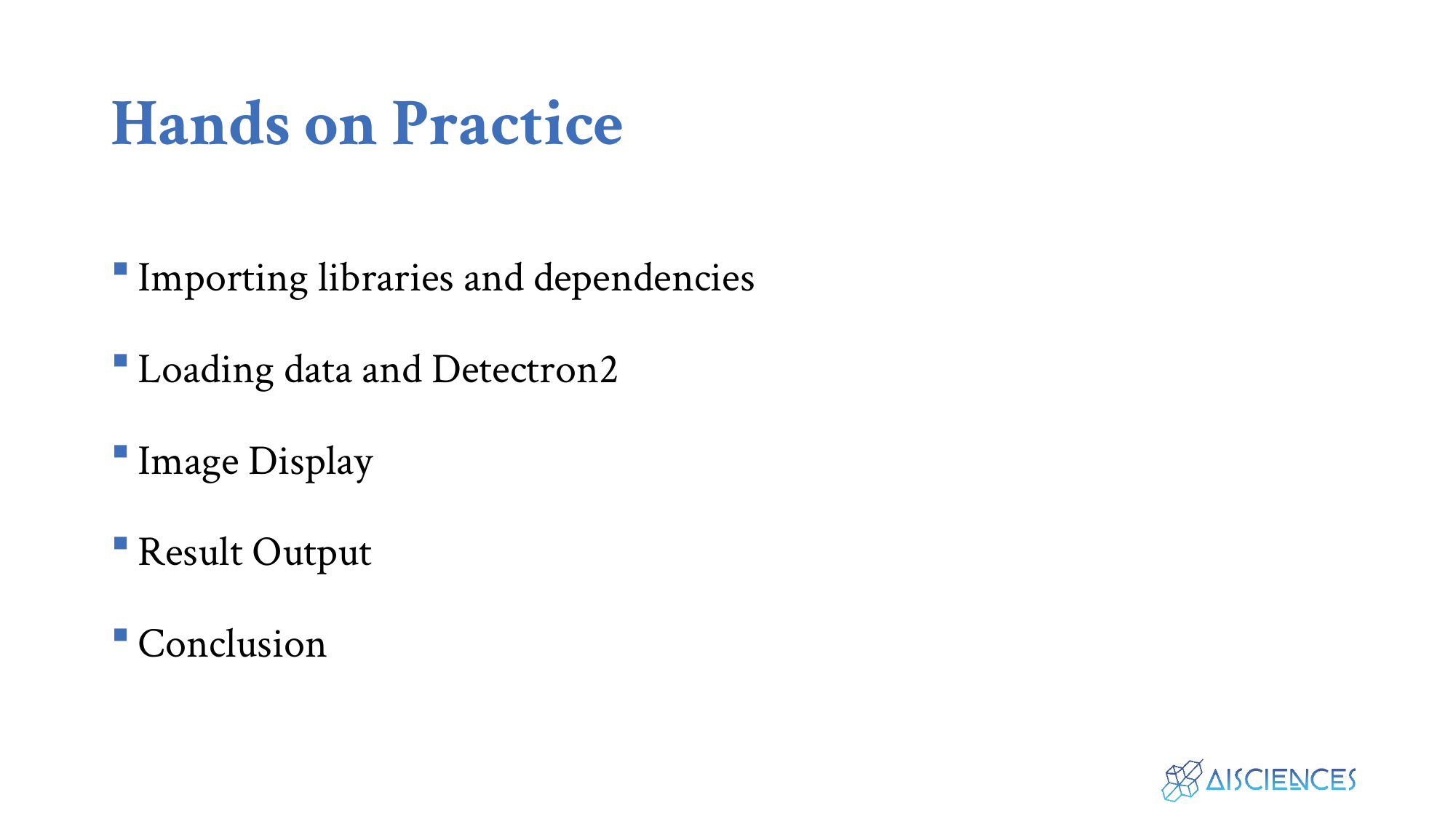

# Hands on Practice
Importing libraries and dependencies
Loading data and Detectron2
Image Display
Result Output
Conclusion